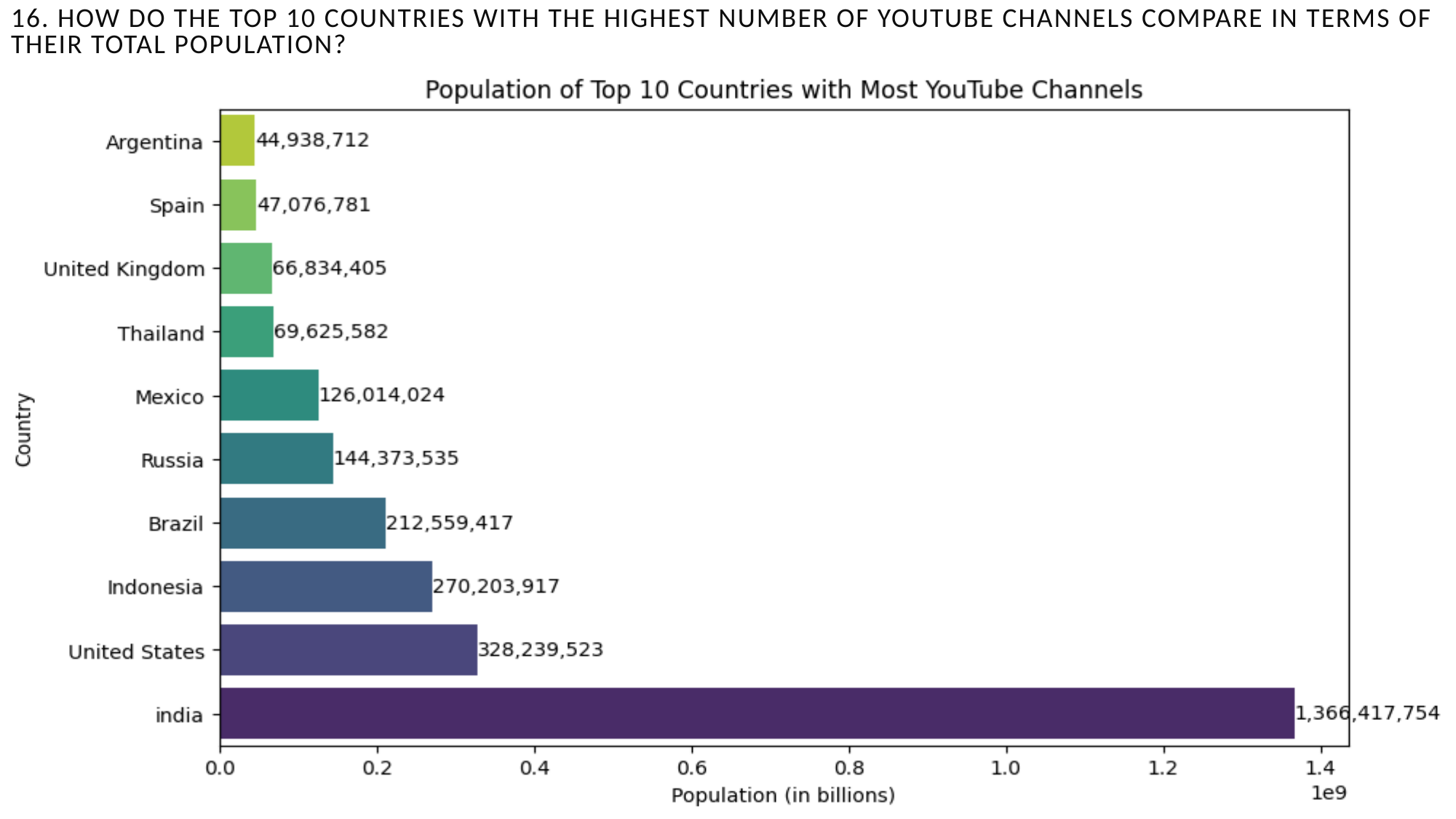

# 16. How do the top 10 countries with the highest number of YouTube channels compare in terms of their total population?